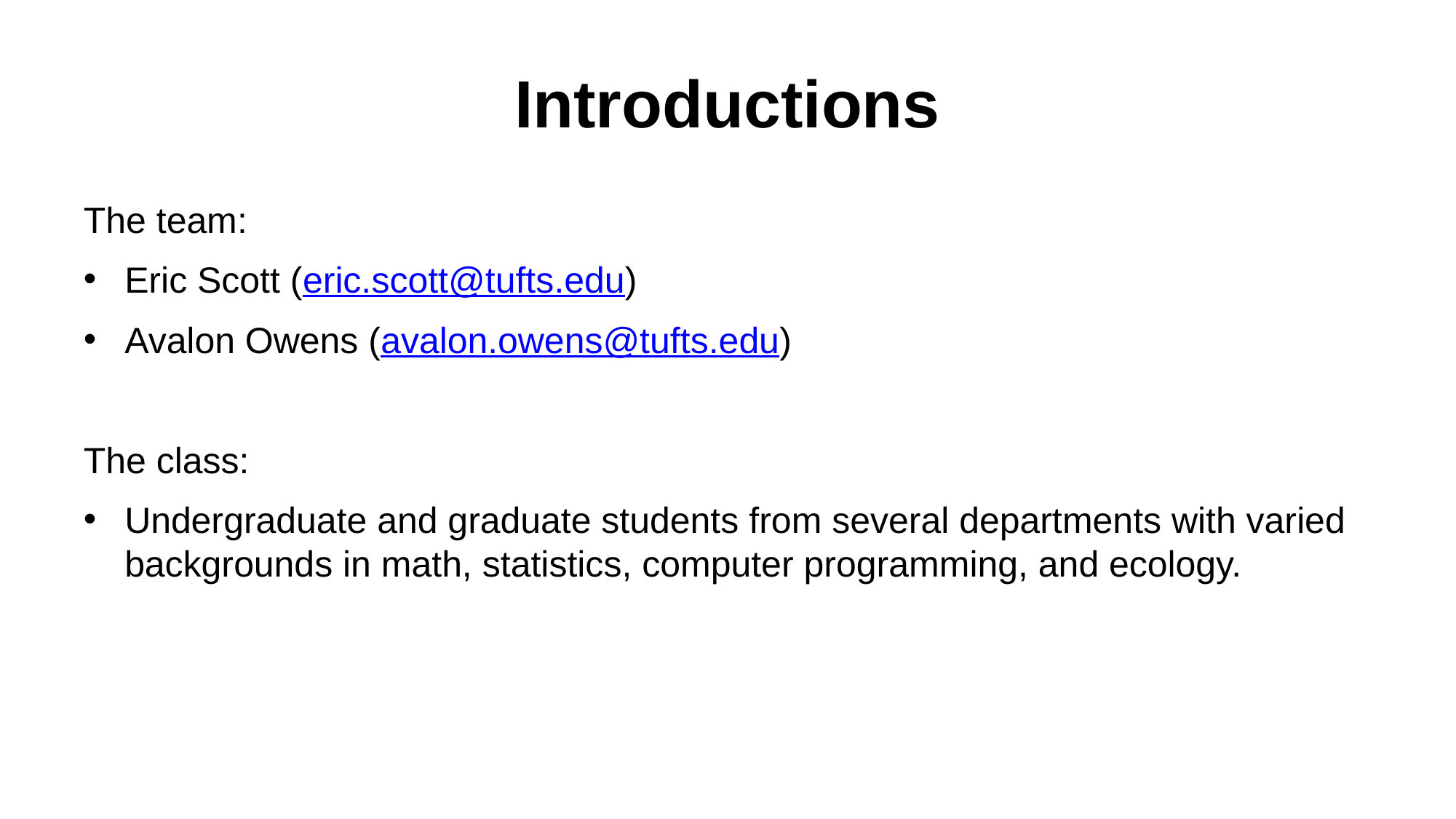

# Introductions
The team:
Eric Scott (eric.scott@tufts.edu)
Avalon Owens (avalon.owens@tufts.edu)

The class:
Undergraduate and graduate students from several departments with varied backgrounds in math, statistics, computer programming, and ecology.